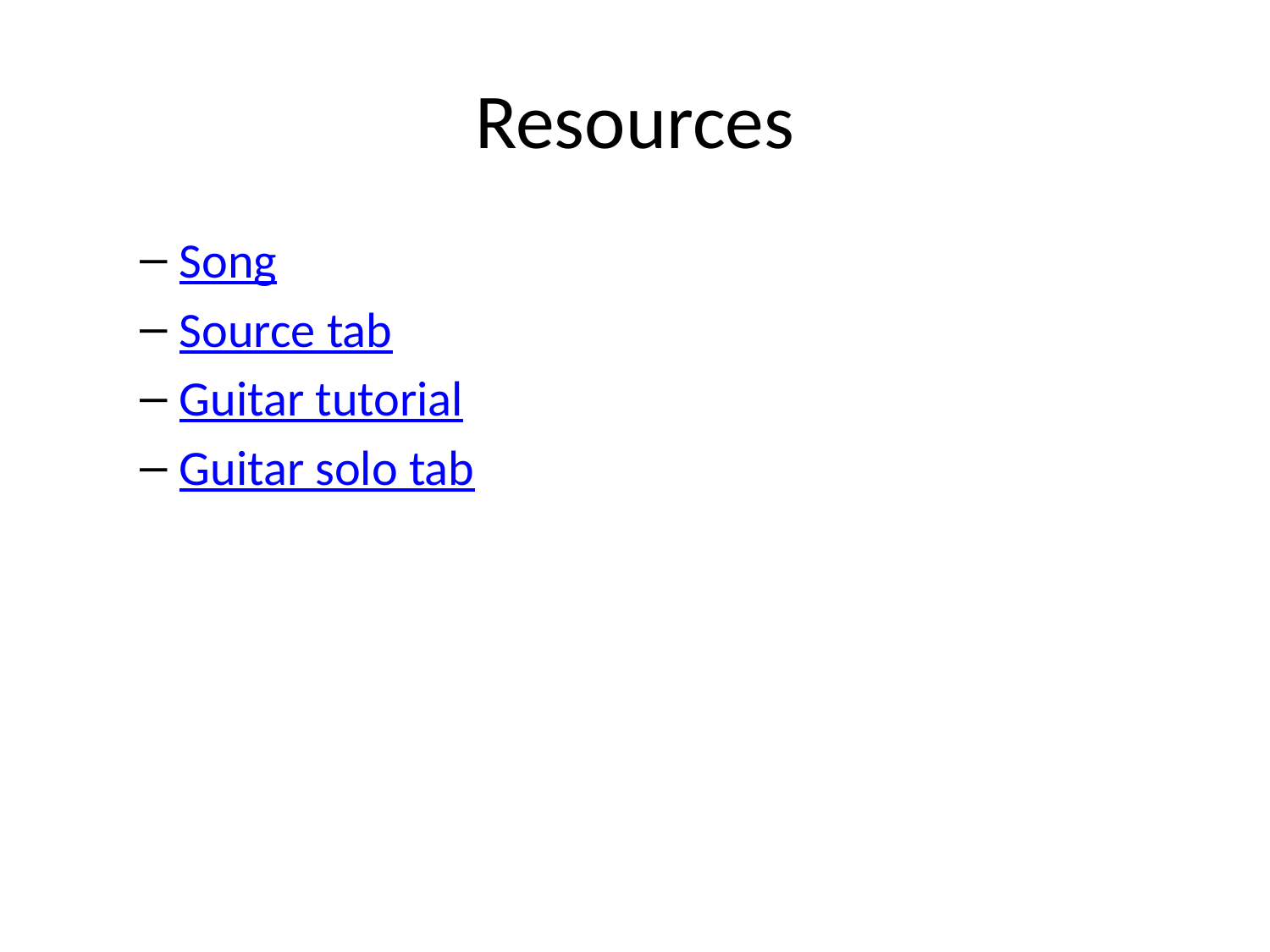

# Resources
Song
Source tab
Guitar tutorial
Guitar solo tab